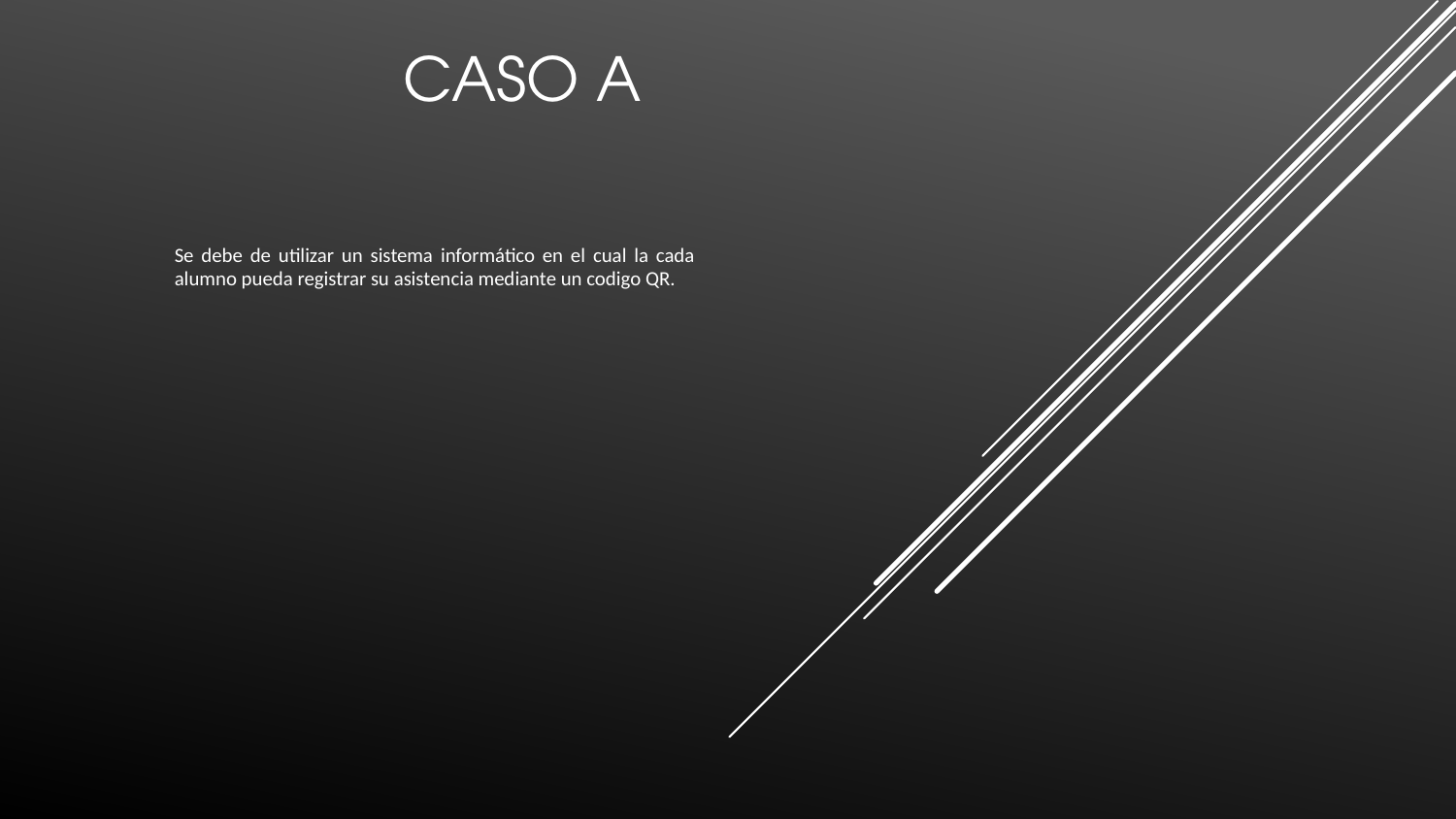

# Caso A
Se debe de utilizar un sistema informático en el cual la cada alumno pueda registrar su asistencia mediante un codigo QR.